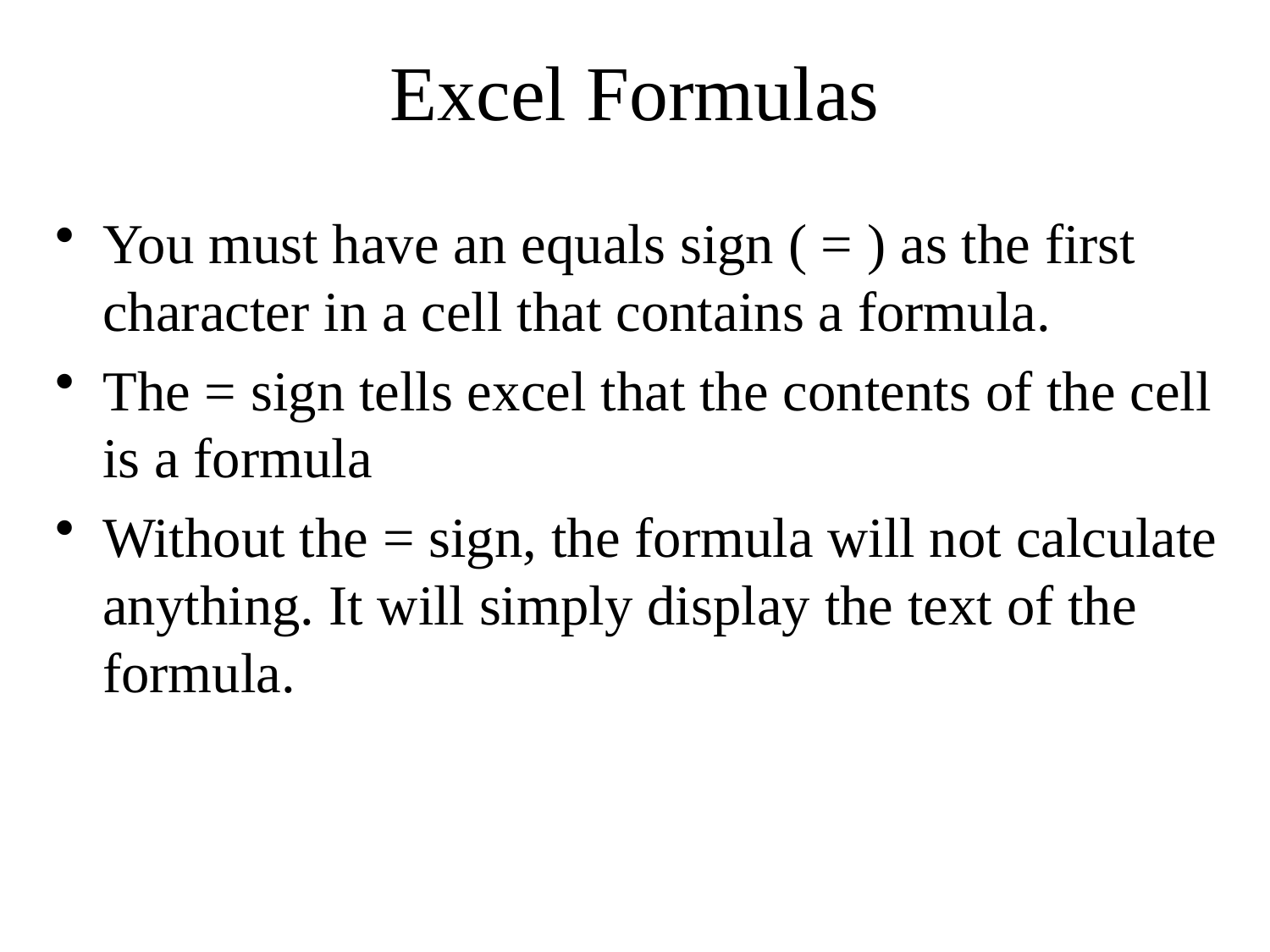

33
# Excel Formulas
You must have an equals sign ( = ) as the first character in a cell that contains a formula.
The = sign tells excel that the contents of the cell is a formula
Without the = sign, the formula will not calculate anything. It will simply display the text of the formula.